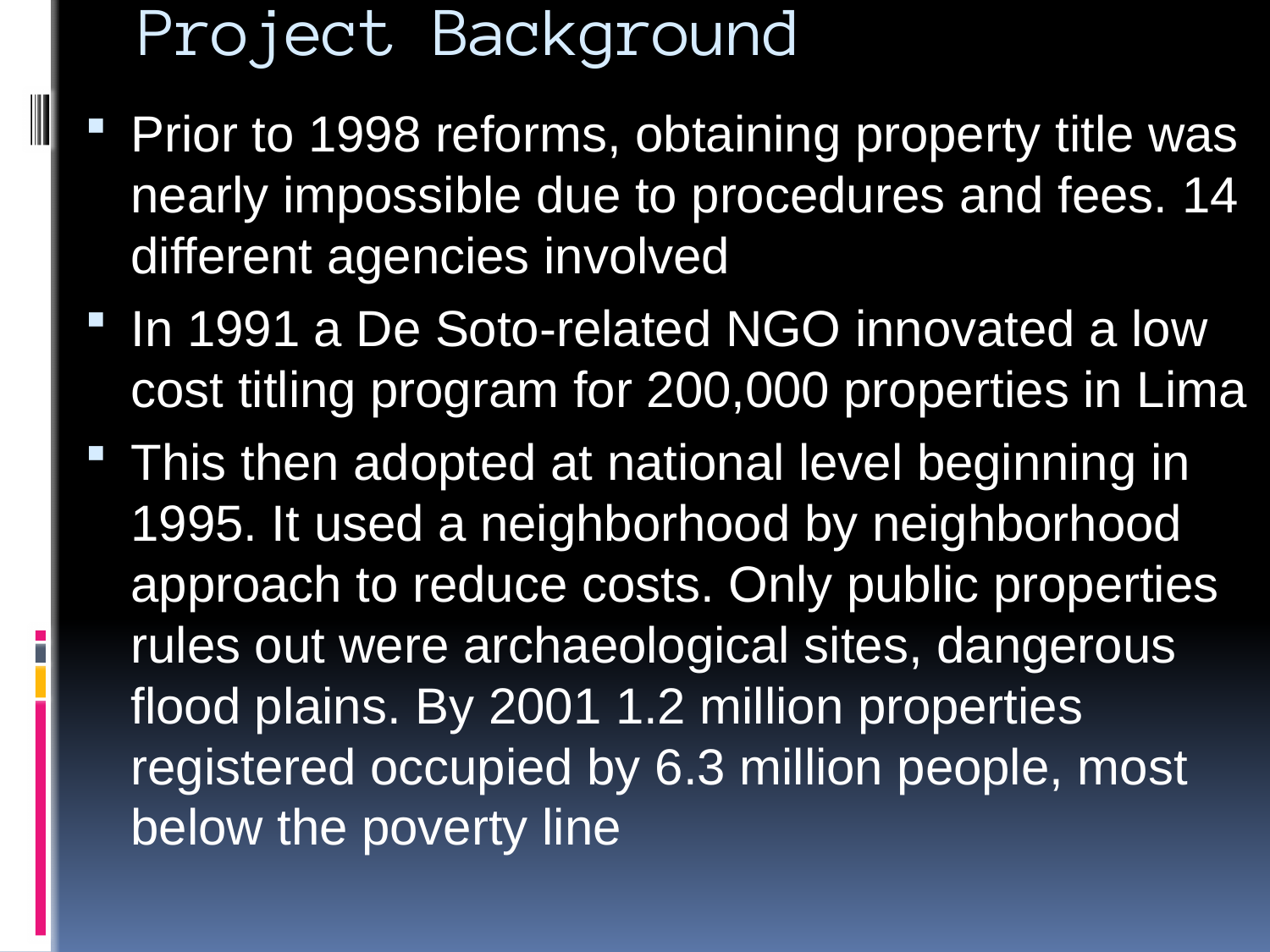

# Project Background
Prior to 1998 reforms, obtaining property title was nearly impossible due to procedures and fees. 14 different agencies involved
In 1991 a De Soto-related NGO innovated a low cost titling program for 200,000 properties in Lima
This then adopted at national level beginning in 1995. It used a neighborhood by neighborhood approach to reduce costs. Only public properties rules out were archaeological sites, dangerous flood plains. By 2001 1.2 million properties registered occupied by 6.3 million people, most below the poverty line